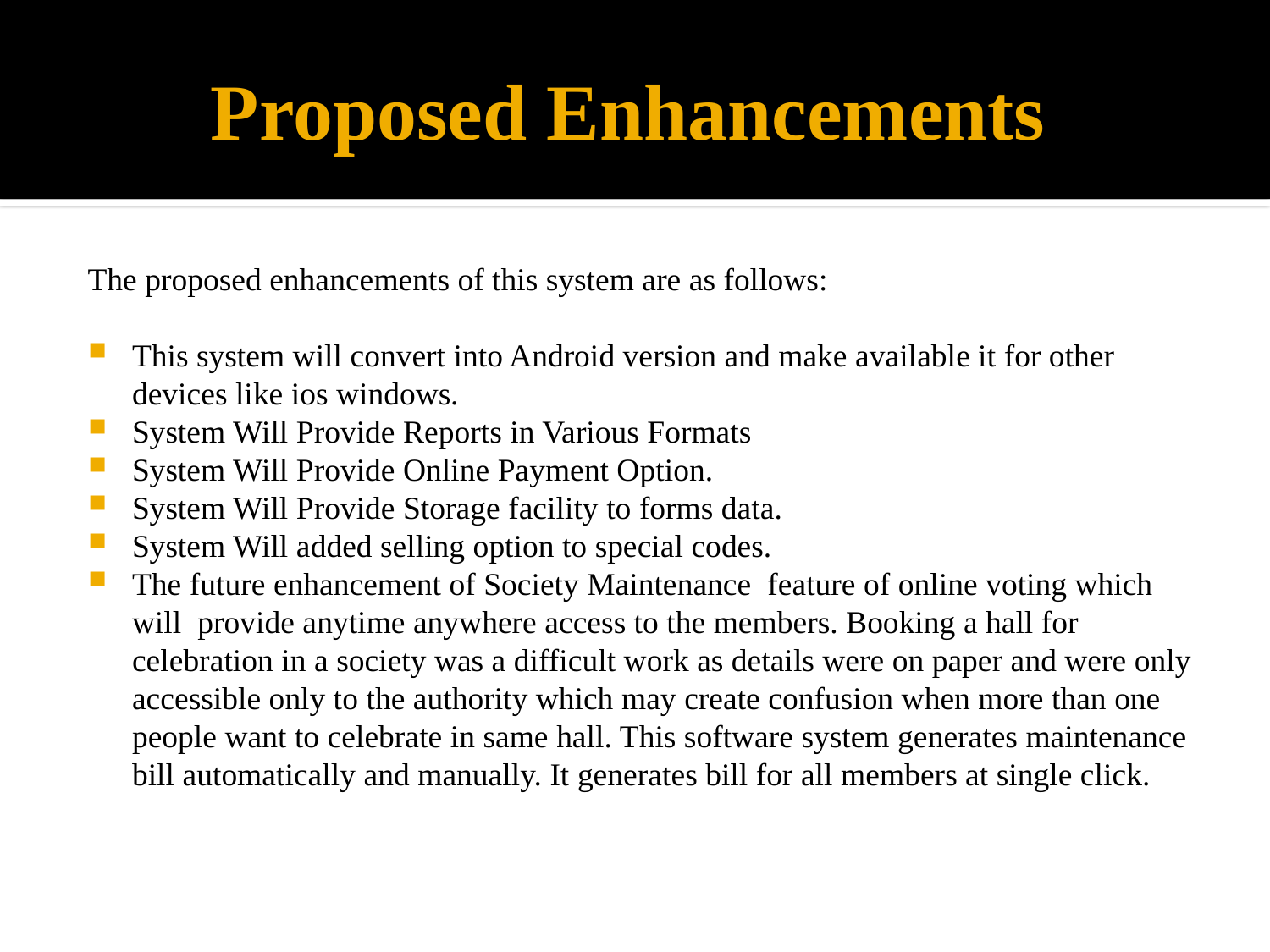

# Proposed Enhancements
The proposed enhancements of this system are as follows:

This system will convert into Android version and make available it for other devices like ios windows.
System Will Provide Reports in Various Formats
System Will Provide Online Payment Option.
System Will Provide Storage facility to forms data.
System Will added selling option to special codes.
The future enhancement of Society Maintenance  feature of online voting which  will  provide anytime anywhere access to the members. Booking a hall for celebration in a society was a difficult work as details were on paper and were only accessible only to the authority which may create confusion when more than one people want to celebrate in same hall. This software system generates maintenance bill automatically and manually. It generates bill for all members at single click.